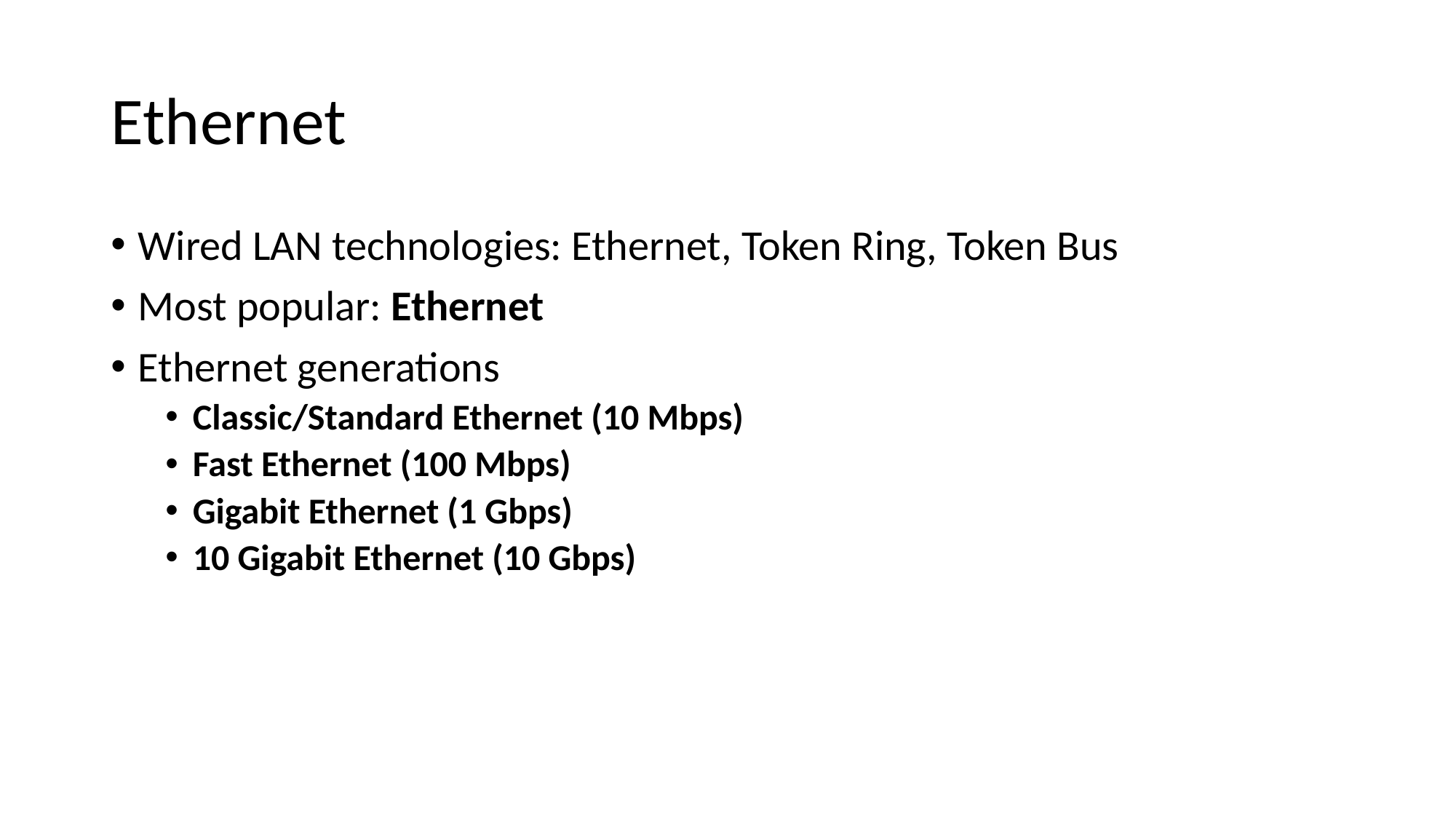

# Ethernet
Wired LAN technologies: Ethernet, Token Ring, Token Bus
Most popular: Ethernet
Ethernet generations
Classic/Standard Ethernet (10 Mbps)
Fast Ethernet (100 Mbps)
Gigabit Ethernet (1 Gbps)
10 Gigabit Ethernet (10 Gbps)